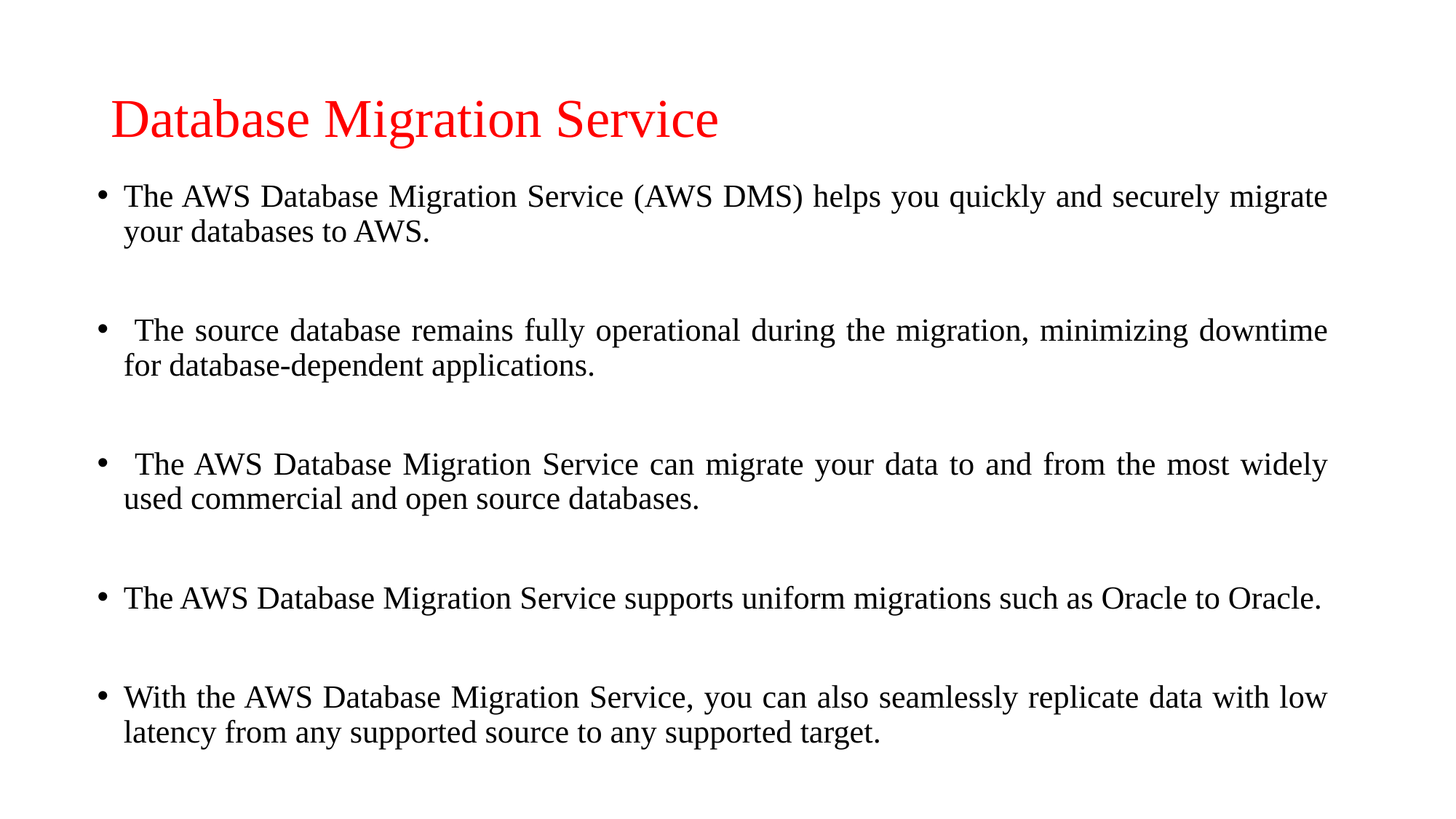

# Database Migration Service
The AWS Database Migration Service (AWS DMS) helps you quickly and securely migrate your databases to AWS.

 The source database remains fully operational during the migration, minimizing downtime for database-dependent applications.

 The AWS Database Migration Service can migrate your data to and from the most widely used commercial and open source databases.

The AWS Database Migration Service supports uniform migrations such as Oracle to Oracle.

With the AWS Database Migration Service, you can also seamlessly replicate data with low latency from any supported source to any supported target.